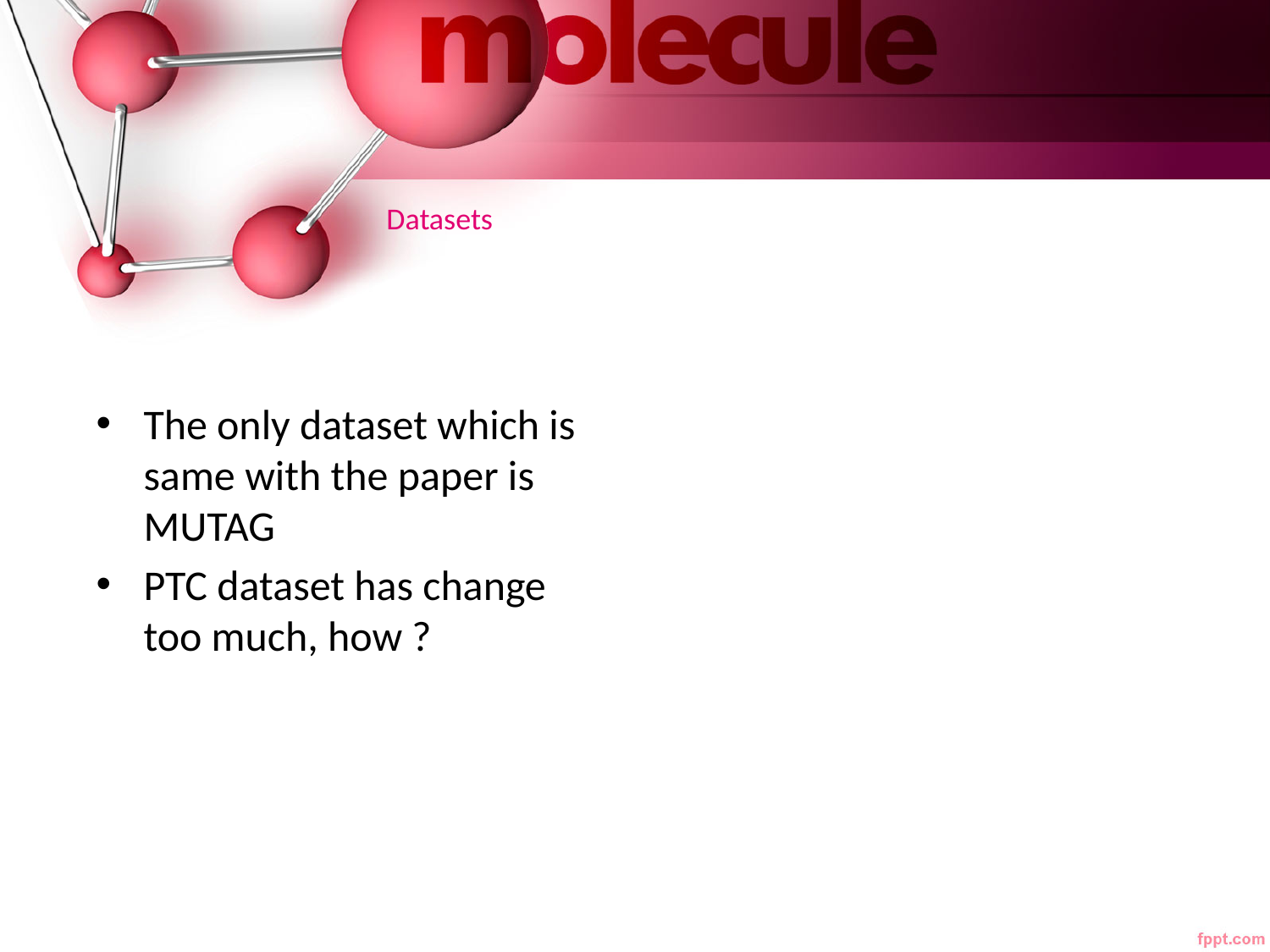

Datasets
The only dataset which is same with the paper is MUTAG
PTC dataset has change too much, how ?